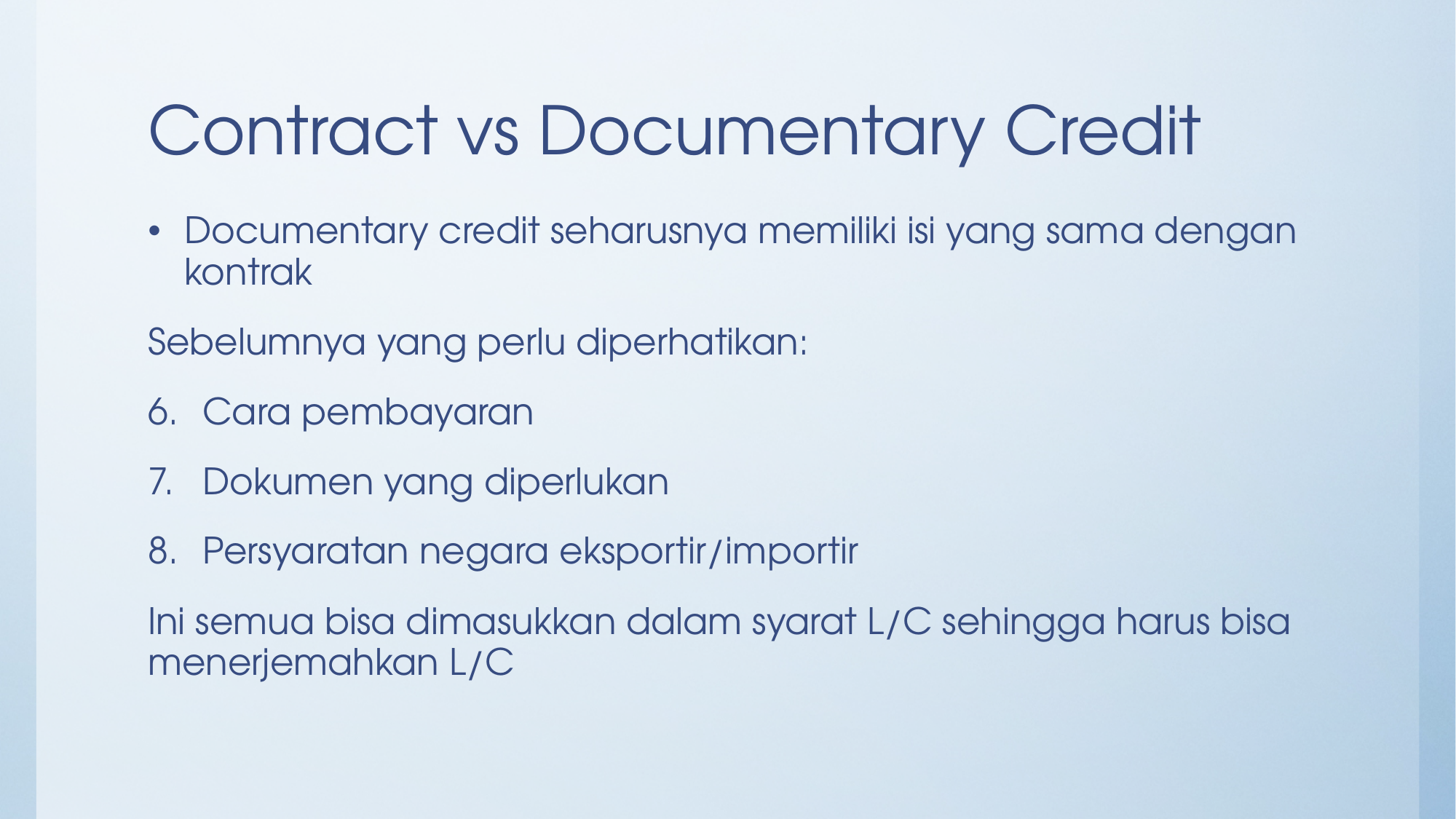

# Contract vs Documentary Credit
Documentary credit seharusnya memiliki isi yang sama dengan kontrak
Sebelumnya yang perlu diperhatikan:
Cara pembayaran
Dokumen yang diperlukan
Persyaratan negara eksportir/importir
Ini semua bisa dimasukkan dalam syarat L/C sehingga harus bisa menerjemahkan L/C